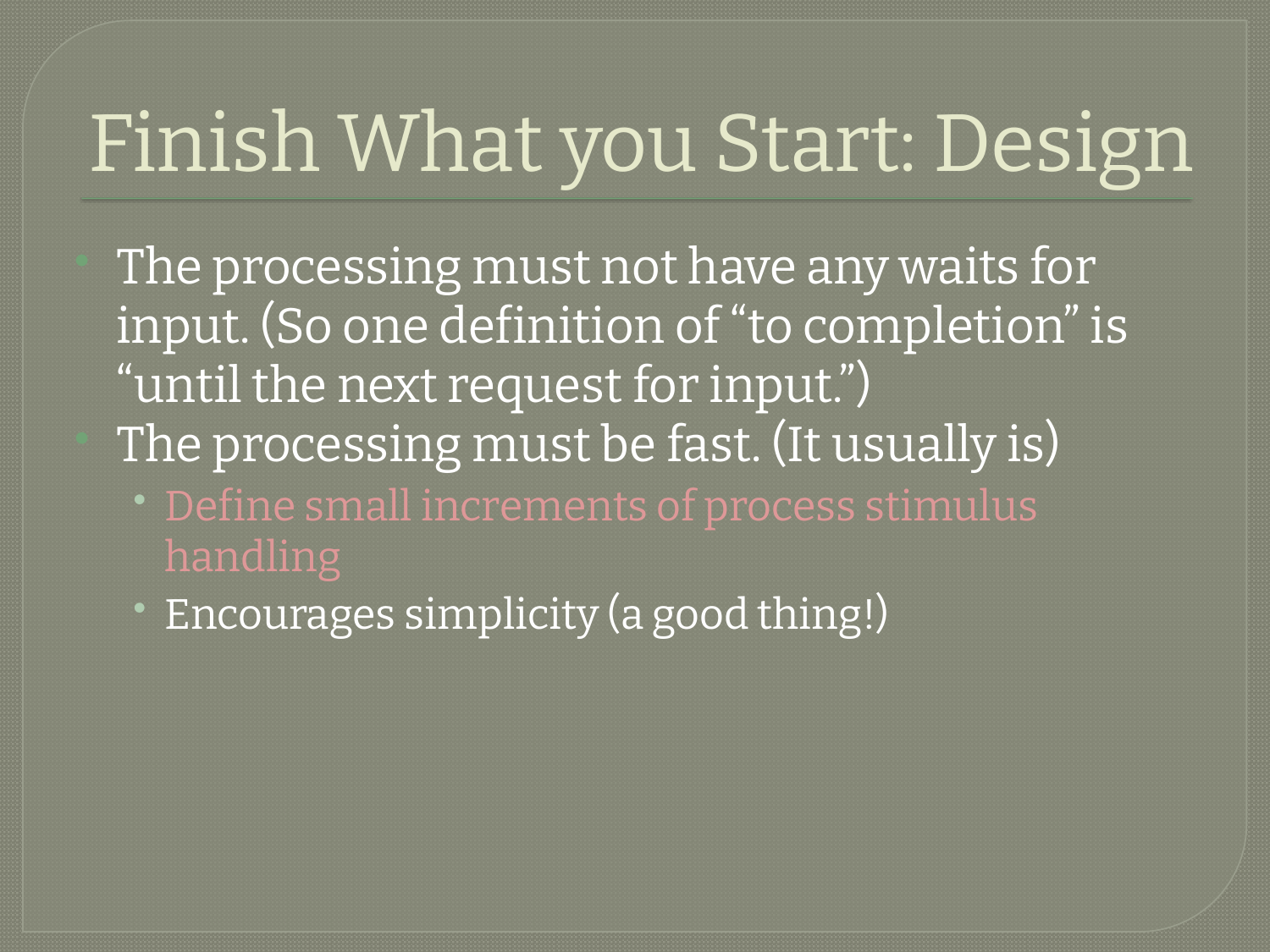

# Finish What you Start: Design
The processing must not have any waits for input. (So one definition of “to completion” is “until the next request for input.”)
The processing must be fast. (It usually is)
Define small increments of process stimulus handling
Encourages simplicity (a good thing!)